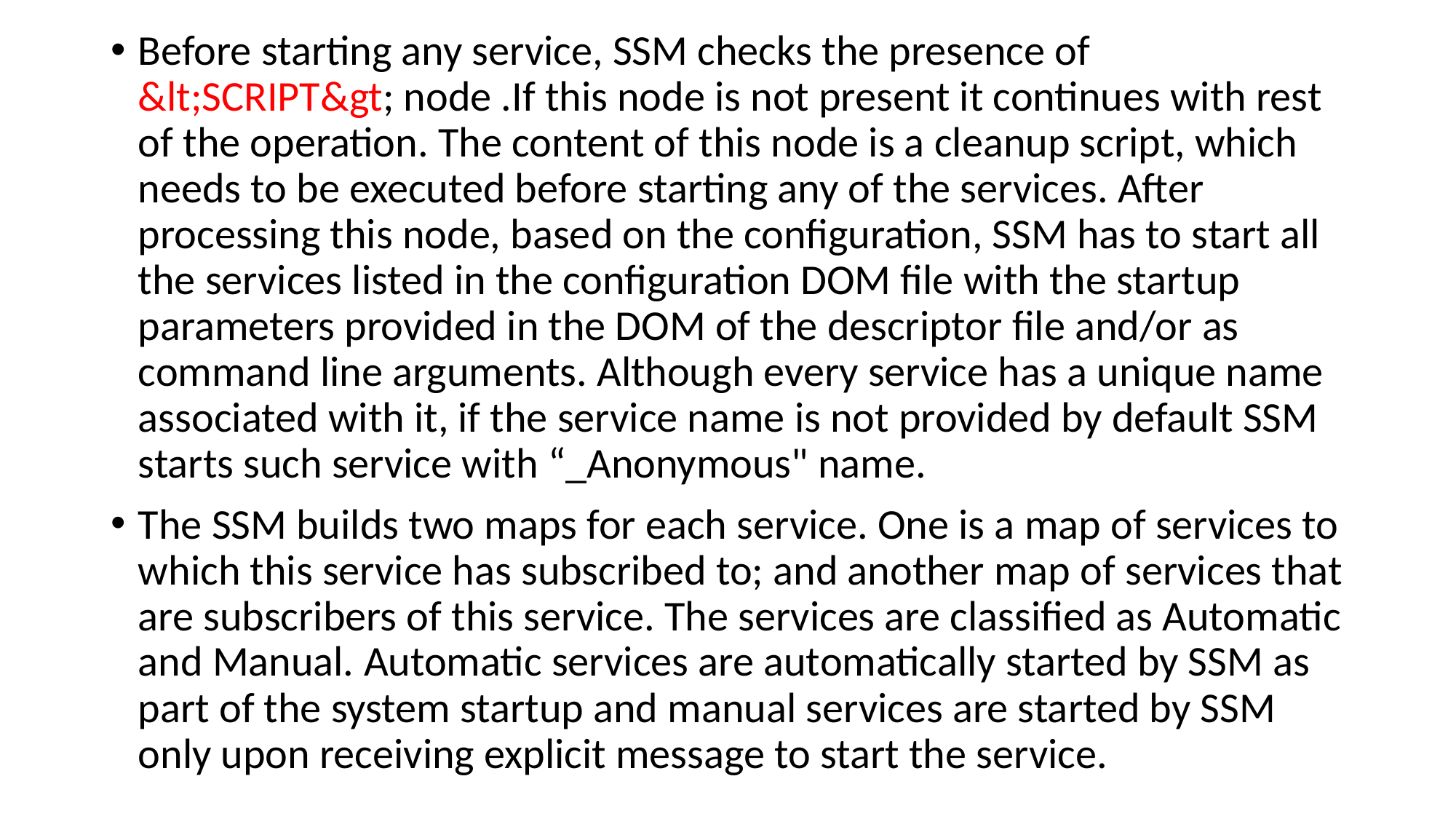

Before starting any service, SSM checks the presence of &lt;SCRIPT&gt; node .If this node is not present it continues with rest of the operation. The content of this node is a cleanup script, which needs to be executed before starting any of the services. After processing this node, based on the configuration, SSM has to start all the services listed in the configuration DOM file with the startup parameters provided in the DOM of the descriptor file and/or as command line arguments. Although every service has a unique name associated with it, if the service name is not provided by default SSM starts such service with “_Anonymous" name.
The SSM builds two maps for each service. One is a map of services to which this service has subscribed to; and another map of services that are subscribers of this service. The services are classified as Automatic and Manual. Automatic services are automatically started by SSM as part of the system startup and manual services are started by SSM only upon receiving explicit message to start the service.